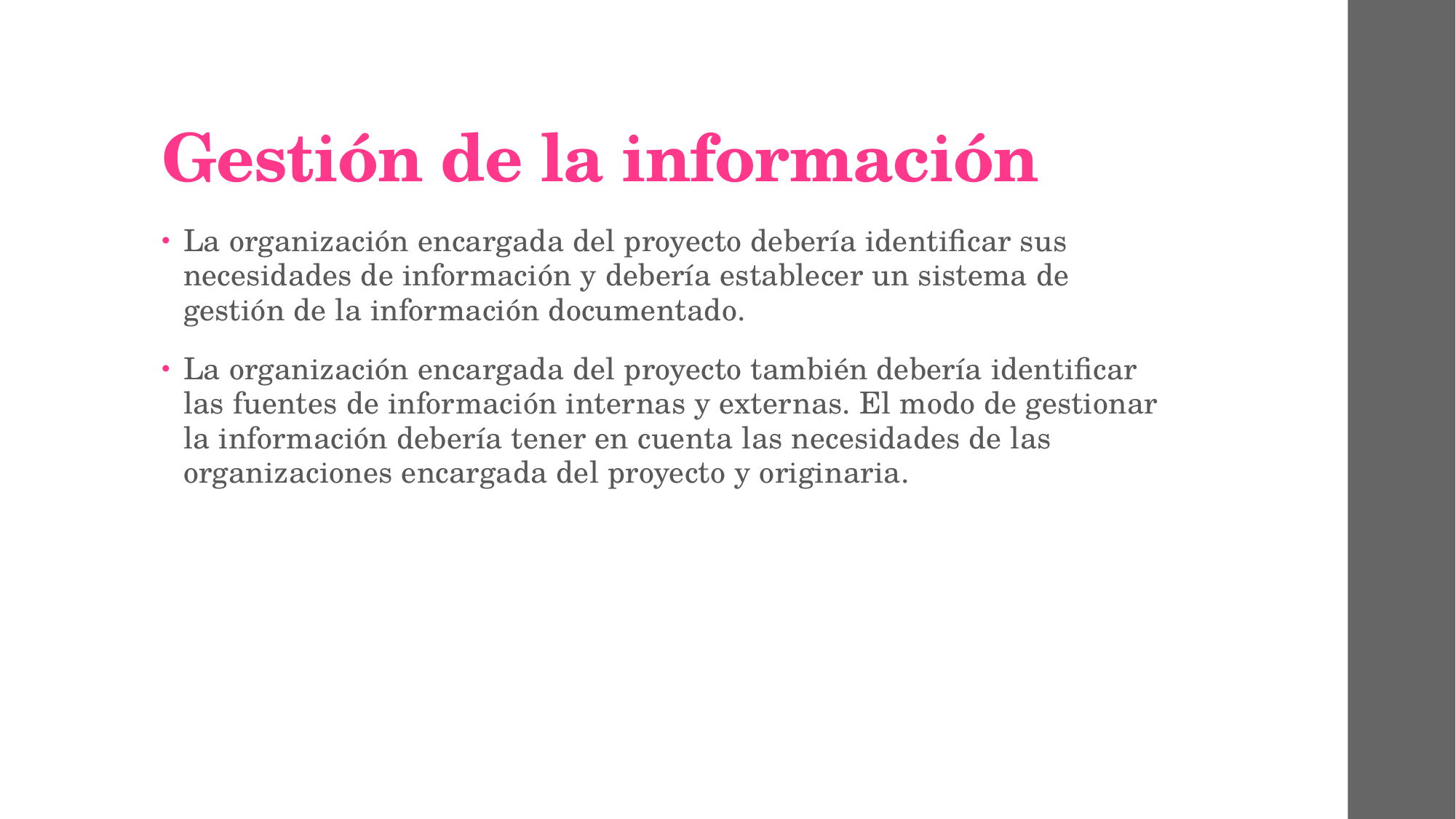

# Gestión de la información
La organización encargada del proyecto debería identificar sus necesidades de información y debería establecer un sistema de gestión de la información documentado.
La organización encargada del proyecto también debería identificar las fuentes de información internas y externas. El modo de gestionar la información debería tener en cuenta las necesidades de las organizaciones encargada del proyecto y originaria.